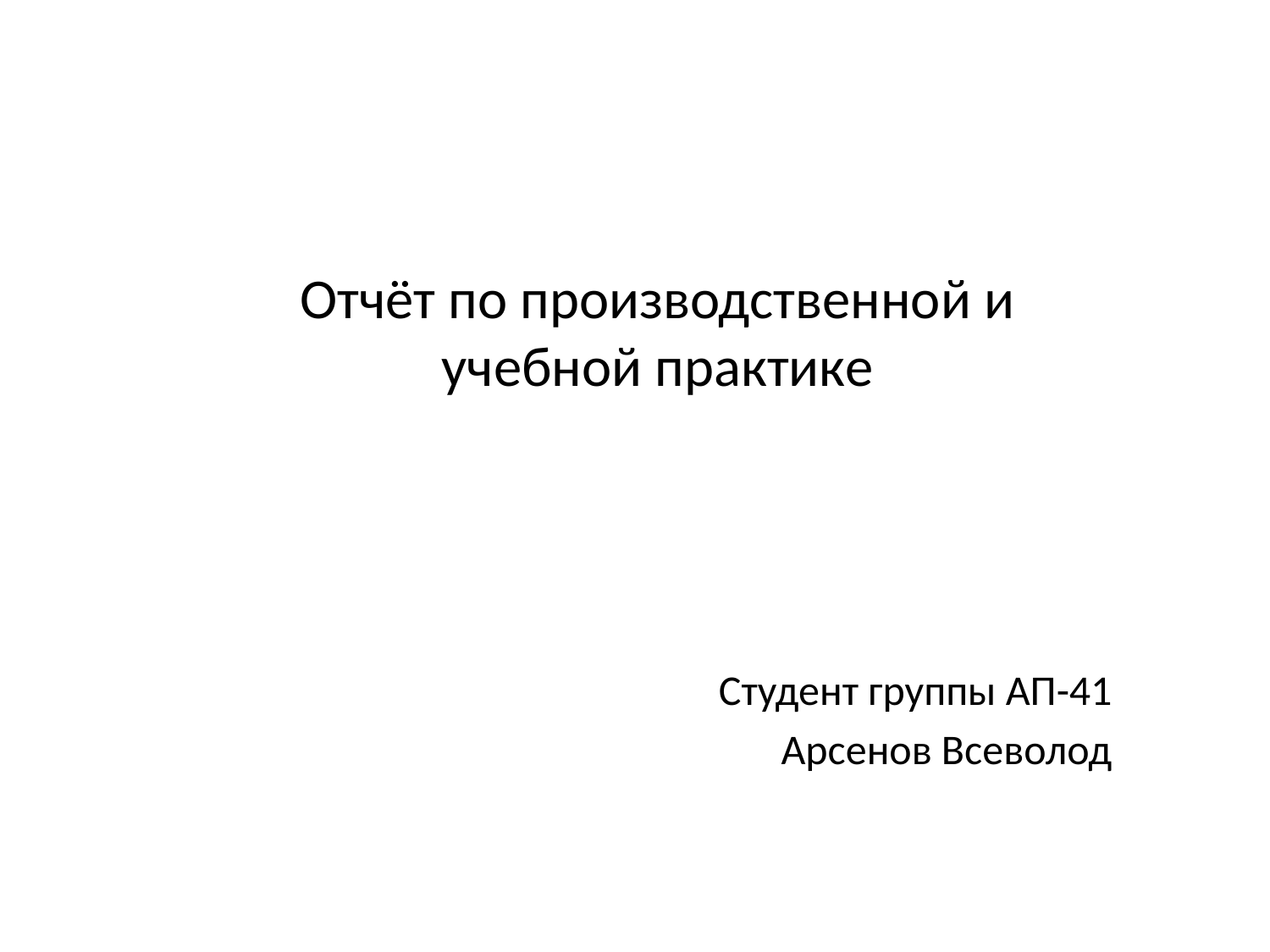

#
Отчёт по производственной и учебной практике

Студент группы АП-41
Арсенов Всеволод